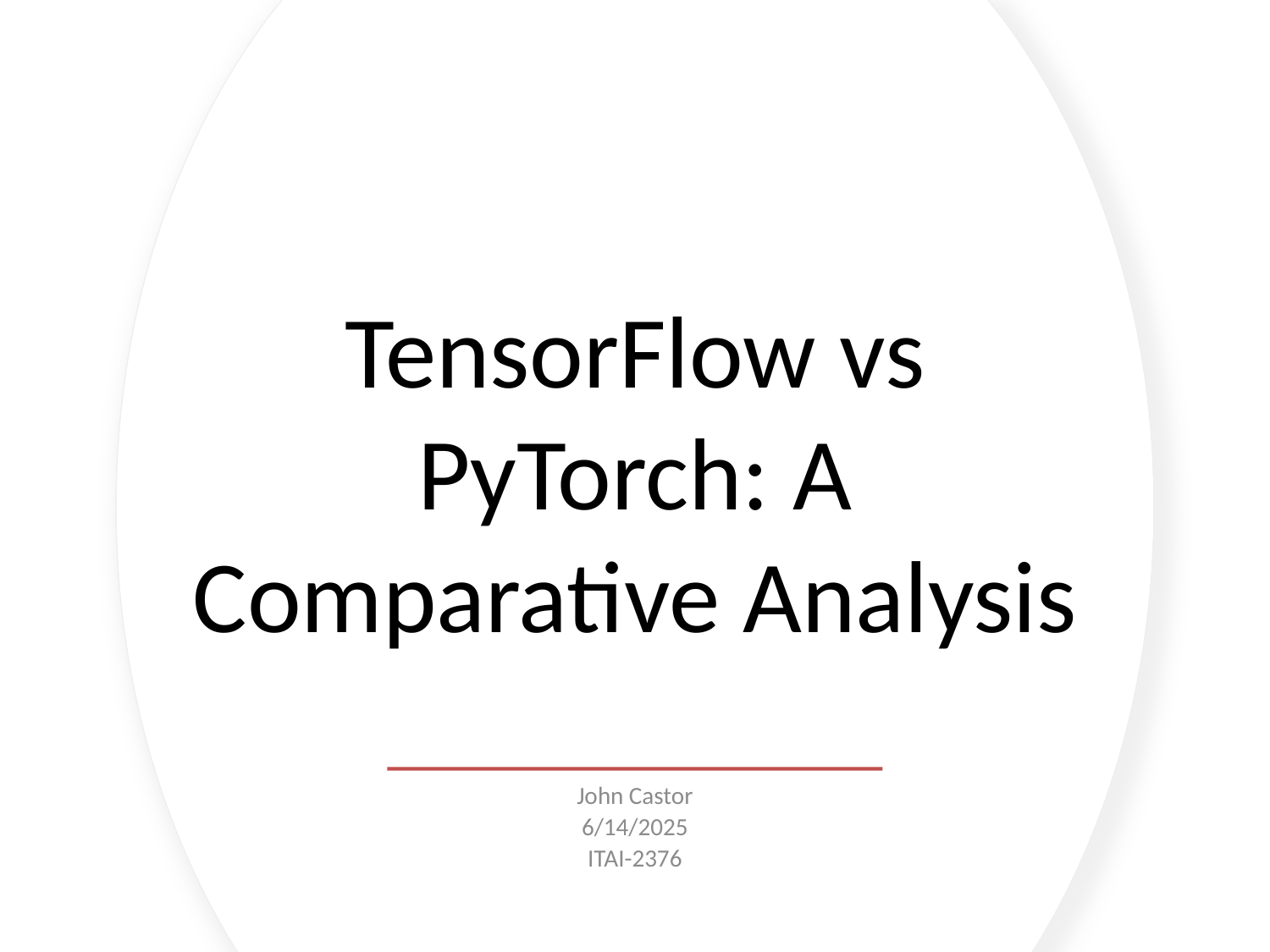

# TensorFlow vs PyTorch: A Comparative Analysis

John Castor
6/14/2025
ITAI-2376